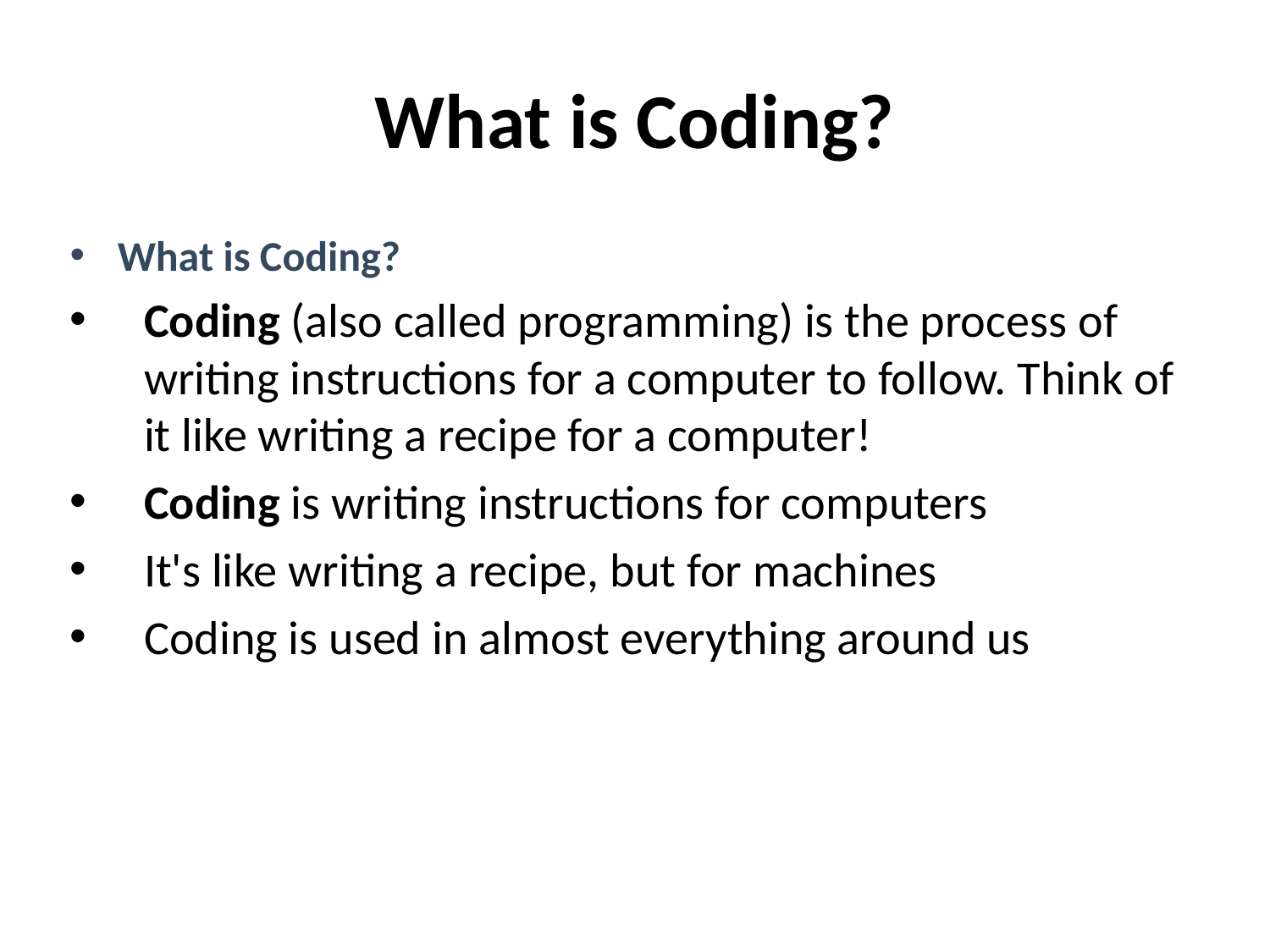

# What is Coding?
What is Coding?
Coding (also called programming) is the process of writing instructions for a computer to follow. Think of it like writing a recipe for a computer!
Coding is writing instructions for computers
It's like writing a recipe, but for machines
Coding is used in almost everything around us